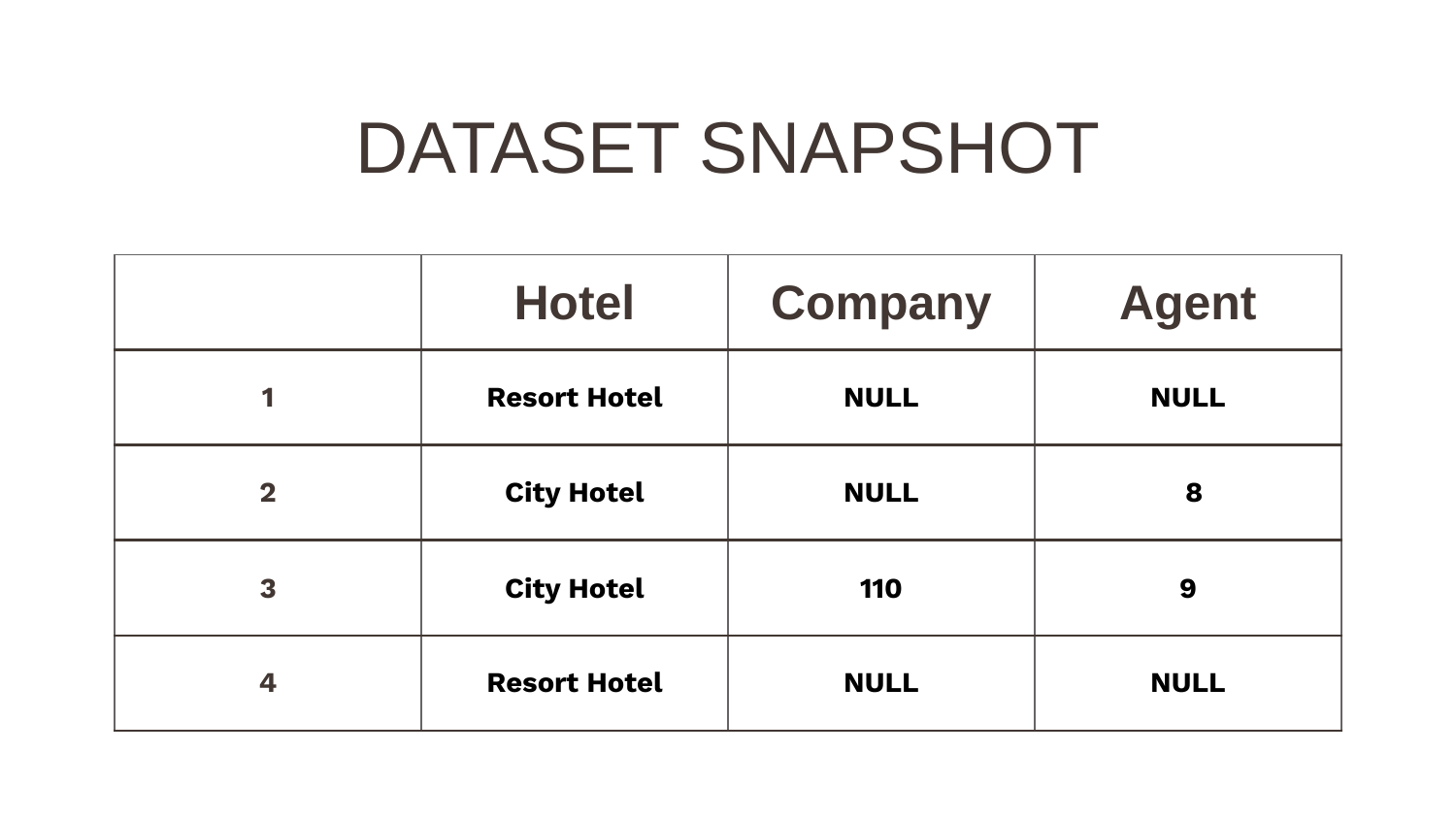

# DATASET SNAPSHOT
|  | Hotel | Company | Agent |
| --- | --- | --- | --- |
| 1 | Resort Hotel | NULL | NULL |
| 2 | City Hotel | NULL | 8 |
| 3 | City Hotel | 110 | 9 |
| 4 | Resort Hotel | NULL | NULL |